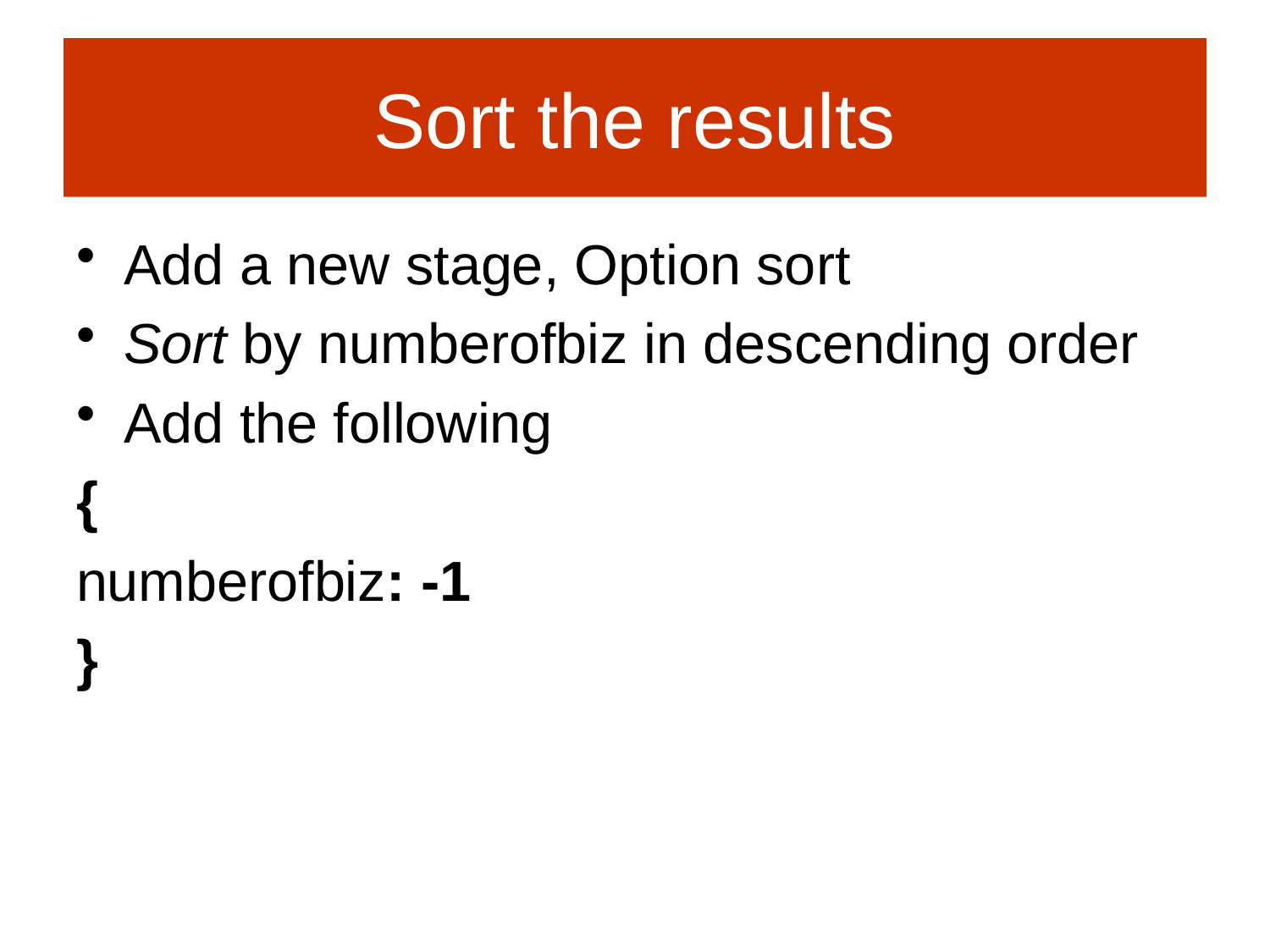

# Sort the results
Add a new stage, Option sort
Sort by numberofbiz in descending order
Add the following
{
numberofbiz: -1
}